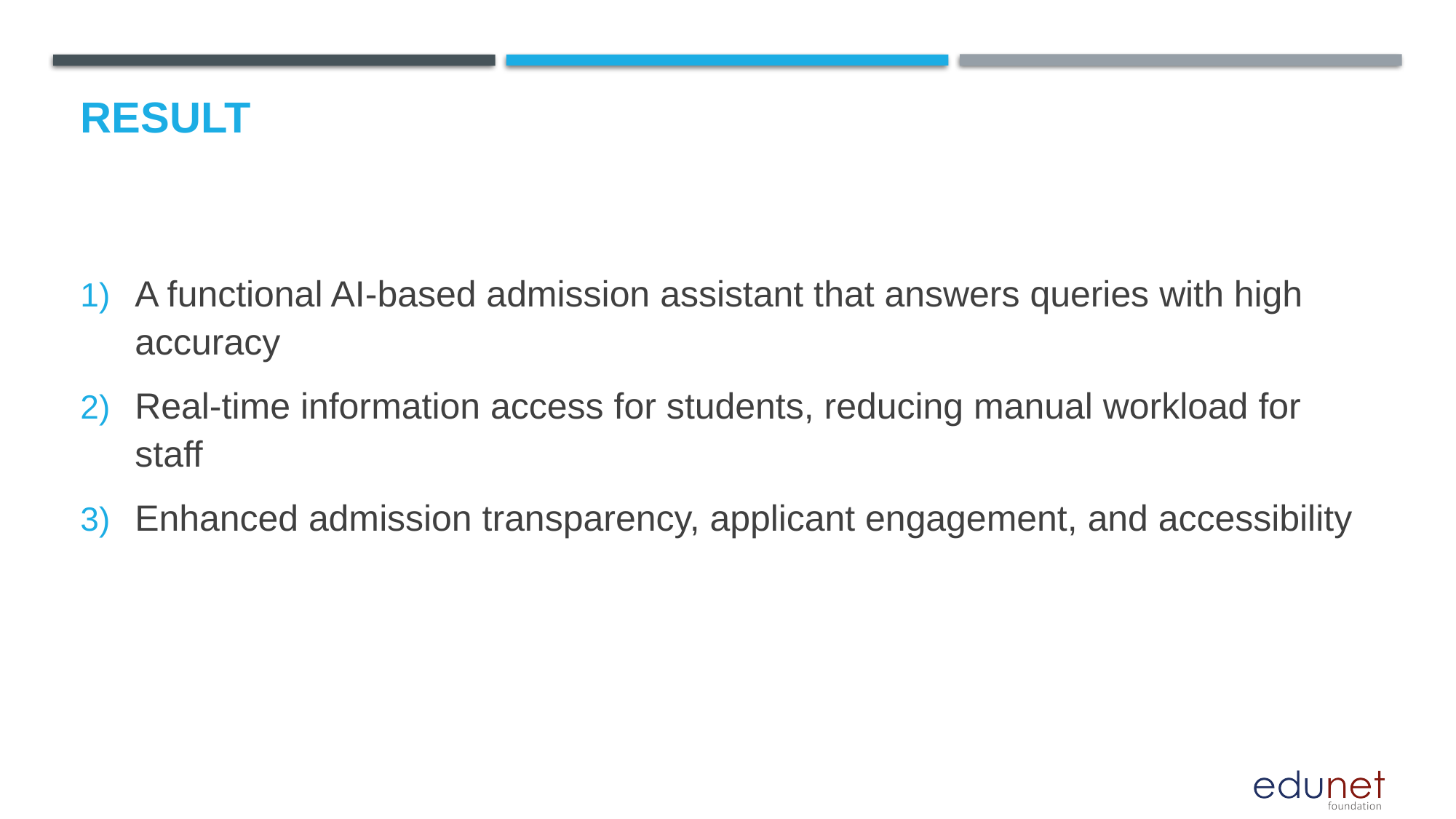

# Result
A functional AI-based admission assistant that answers queries with high   accuracy
Real-time information access for students, reducing manual workload for staff
Enhanced admission transparency, applicant engagement, and accessibility